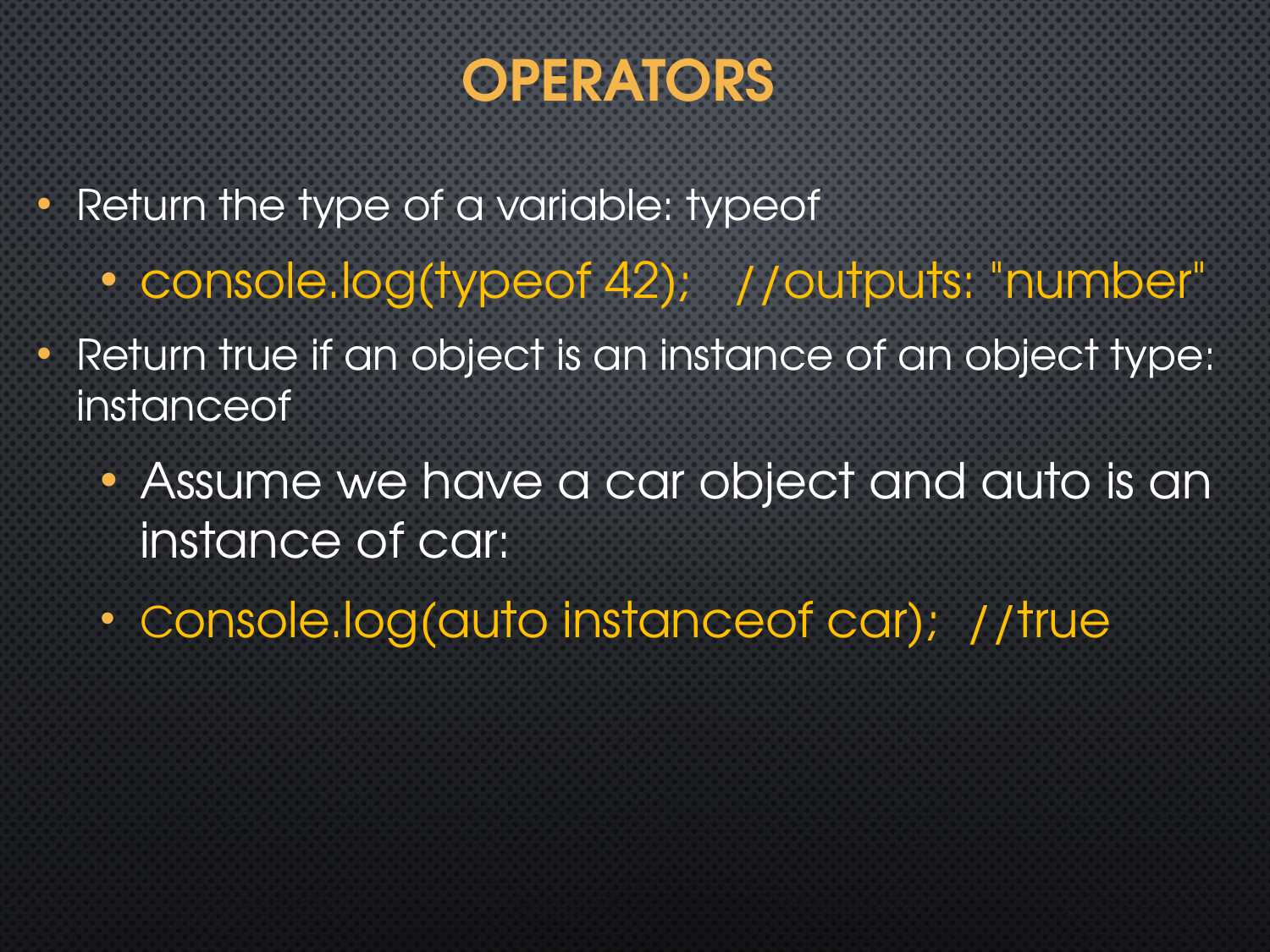

Operators
Return the type of a variable: typeof
console.log(typeof 42);   //outputs: "number"
Return true if an object is an instance of an object type: instanceof
Assume we have a car object and auto is an instance of car:
Console.log(auto instanceof car);  //true